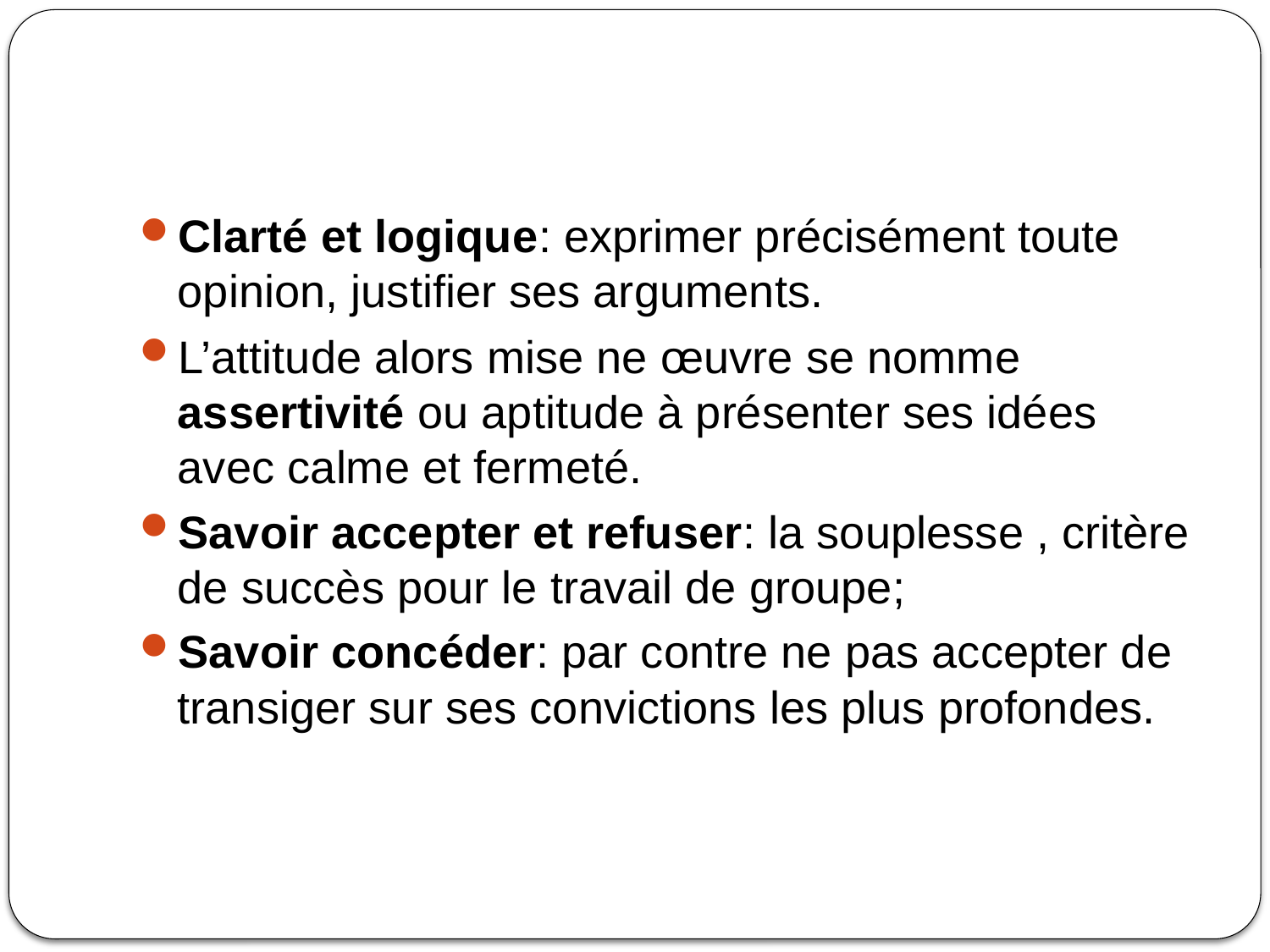

#
Clarté et logique: exprimer précisément toute opinion, justifier ses arguments.
L’attitude alors mise ne œuvre se nomme assertivité ou aptitude à présenter ses idées avec calme et fermeté.
Savoir accepter et refuser: la souplesse , critère de succès pour le travail de groupe;
Savoir concéder: par contre ne pas accepter de transiger sur ses convictions les plus profondes.